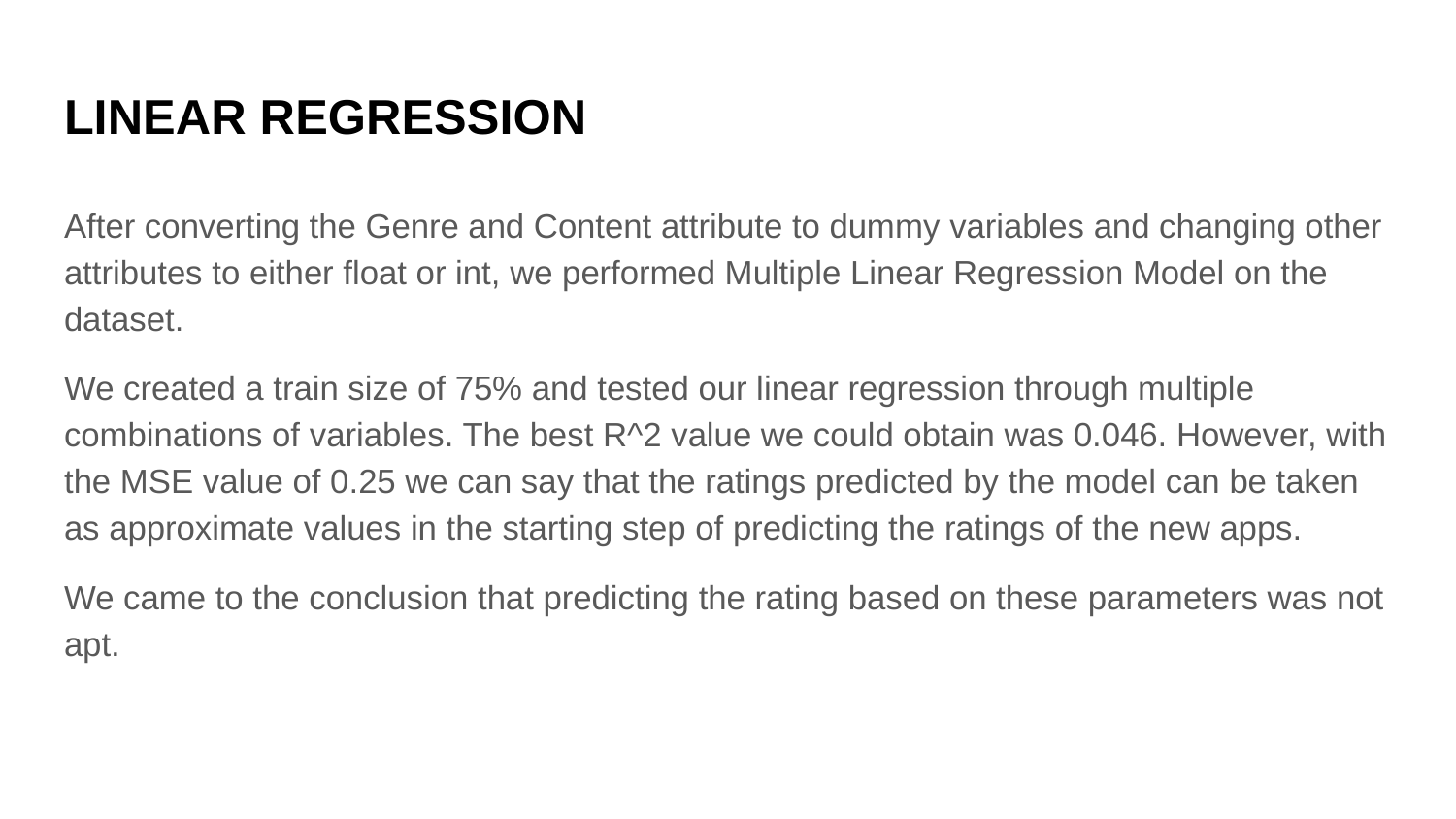

# LINEAR REGRESSION
After converting the Genre and Content attribute to dummy variables and changing other attributes to either float or int, we performed Multiple Linear Regression Model on the dataset.
We created a train size of 75% and tested our linear regression through multiple combinations of variables. The best R^2 value we could obtain was 0.046. However, with the MSE value of 0.25 we can say that the ratings predicted by the model can be taken as approximate values in the starting step of predicting the ratings of the new apps.
We came to the conclusion that predicting the rating based on these parameters was not apt.